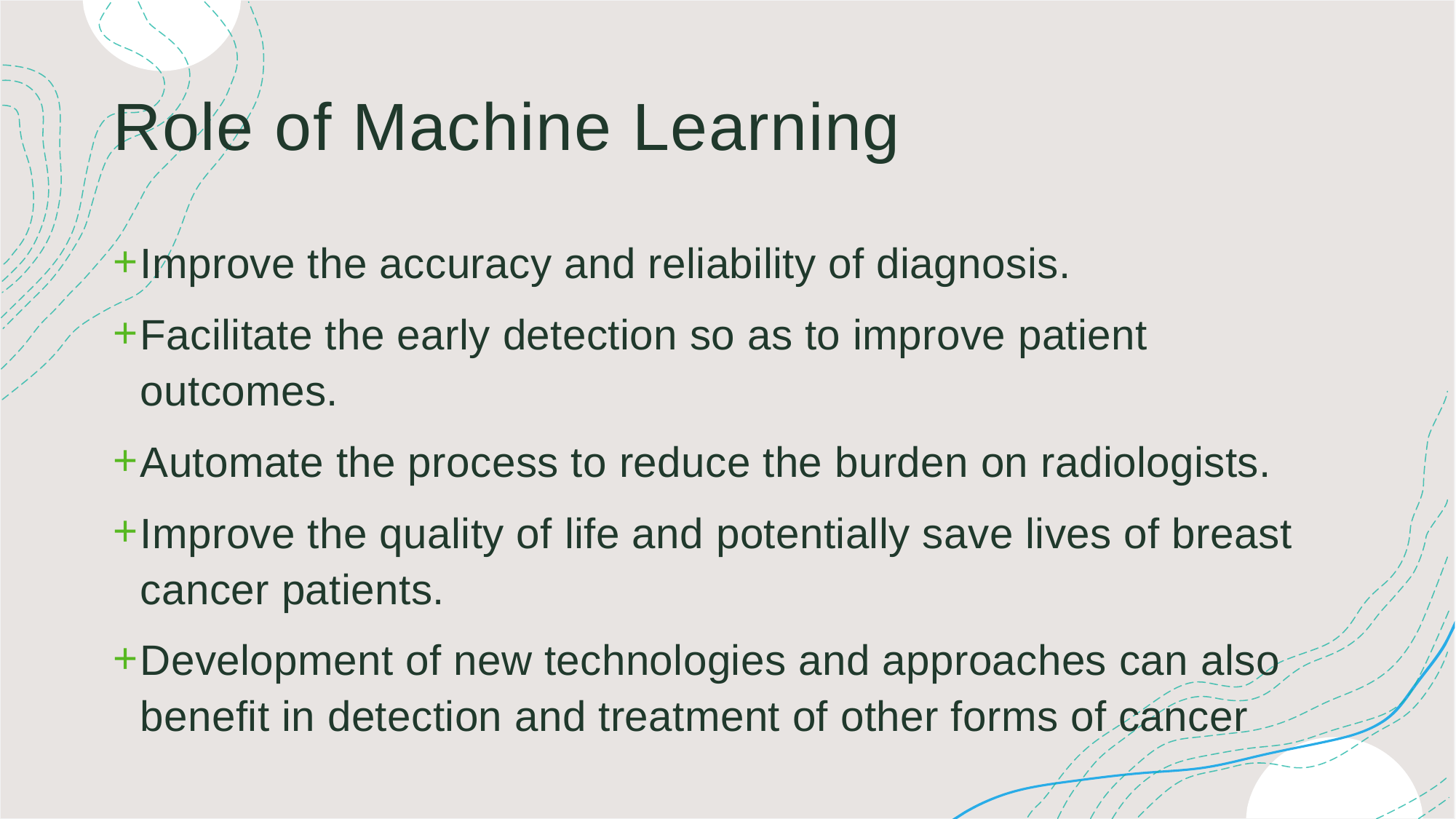

# Role of Machine Learning
Improve the accuracy and reliability of diagnosis.
Facilitate the early detection so as to improve patient outcomes.
Automate the process to reduce the burden on radiologists.
Improve the quality of life and potentially save lives of breast cancer patients.
Development of new technologies and approaches can also benefit in detection and treatment of other forms of cancer